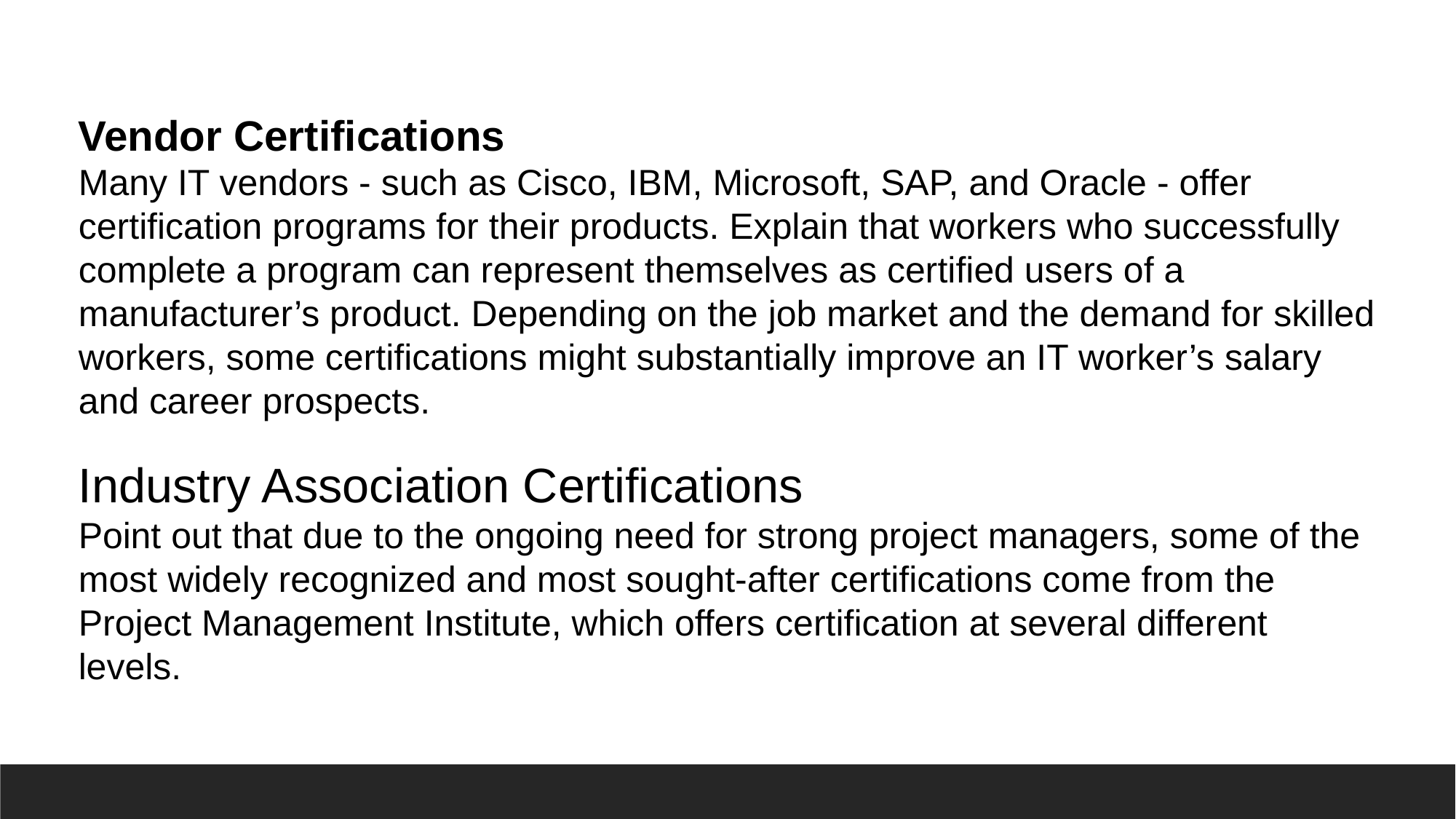

Vendor Certifications
Many IT vendors - such as Cisco, IBM, Microsoft, SAP, and Oracle - offer certification programs for their products. Explain that workers who successfully complete a program can represent themselves as certified users of a manufacturer’s product. Depending on the job market and the demand for skilled workers, some certifications might substantially improve an IT worker’s salary and career prospects.

Industry Association Certifications
Point out that due to the ongoing need for strong project managers, some of the most widely recognized and most sought-after certifications come from the Project Management Institute, which offers certification at several different levels.